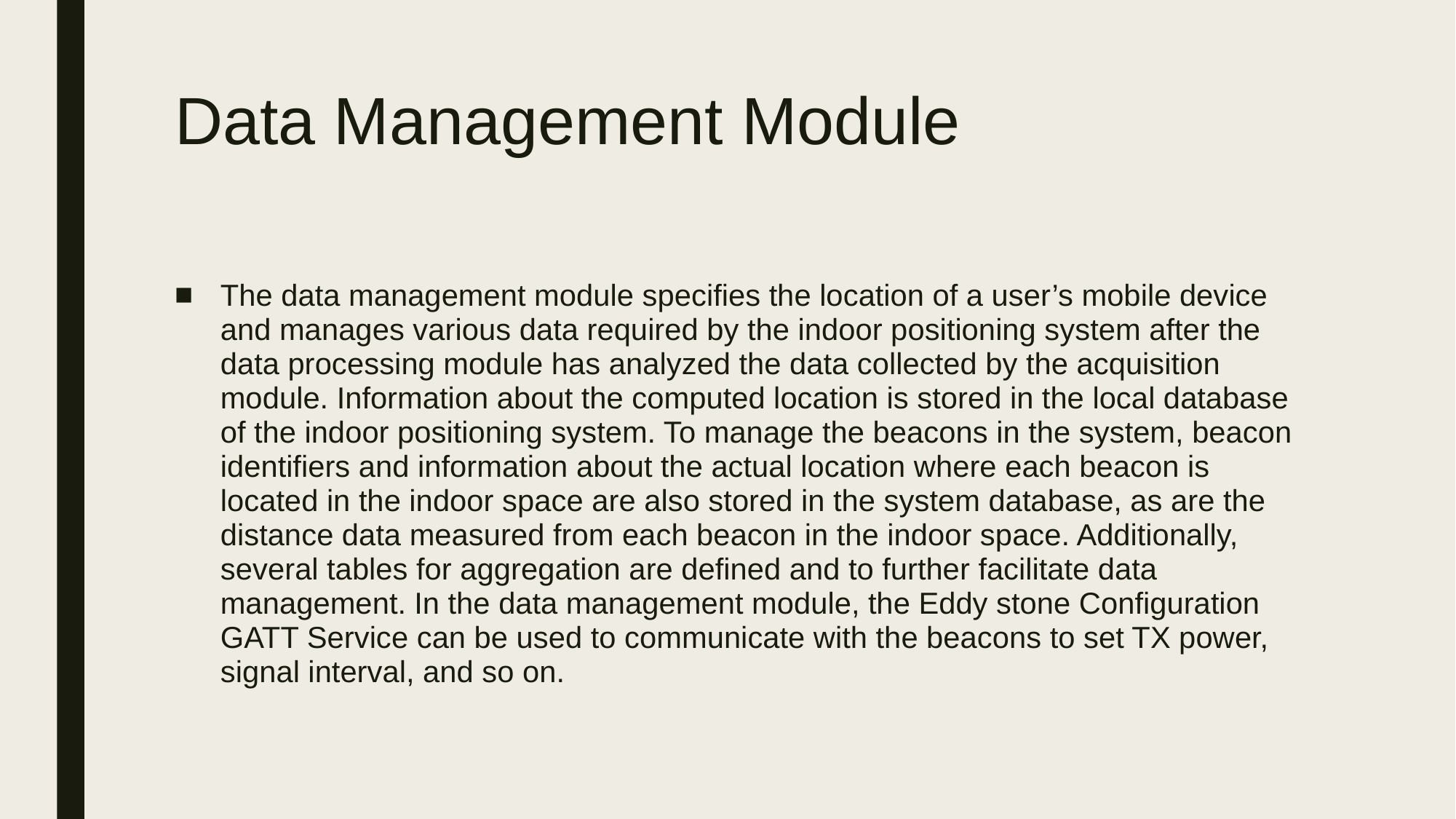

# Data Management Module
The data management module specifies the location of a user’s mobile device and manages various data required by the indoor positioning system after the data processing module has analyzed the data collected by the acquisition module. Information about the computed location is stored in the local database of the indoor positioning system. To manage the beacons in the system, beacon identifiers and information about the actual location where each beacon is located in the indoor space are also stored in the system database, as are the distance data measured from each beacon in the indoor space. Additionally, several tables for aggregation are defined and to further facilitate data management. In the data management module, the Eddy stone Configuration GATT Service can be used to communicate with the beacons to set TX power, signal interval, and so on.